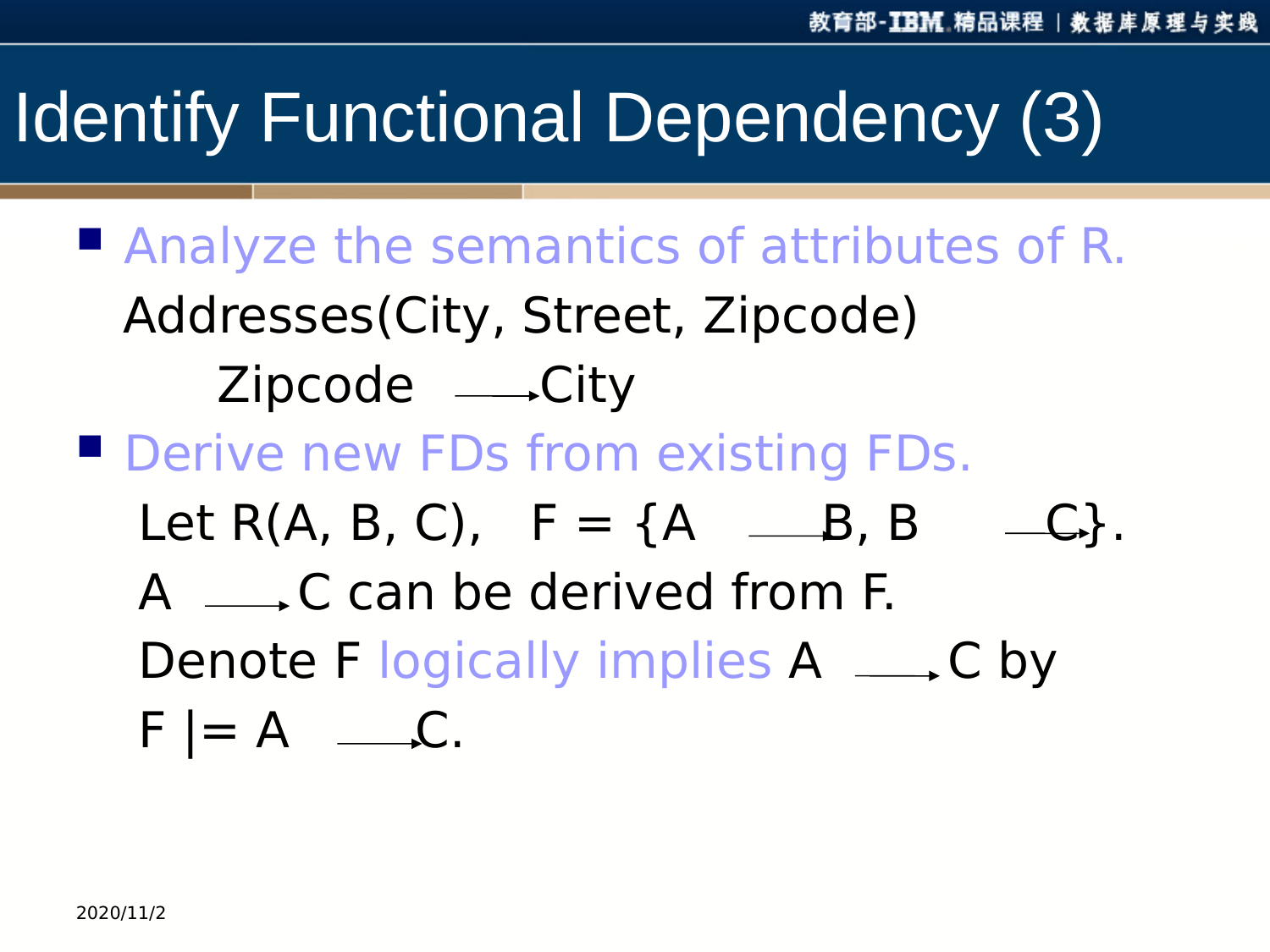

# Identify Functional Dependency (3)
Analyze the semantics of attributes of R.
   Addresses(City, Street, Zipcode)
         Zipcode        City
Derive new FDs from existing FDs.
    Let R(A, B, C),   F = {A        B, B        C}.
    A        C can be derived from F.
    Denote F logically implies A        C by
    F |= A        C.